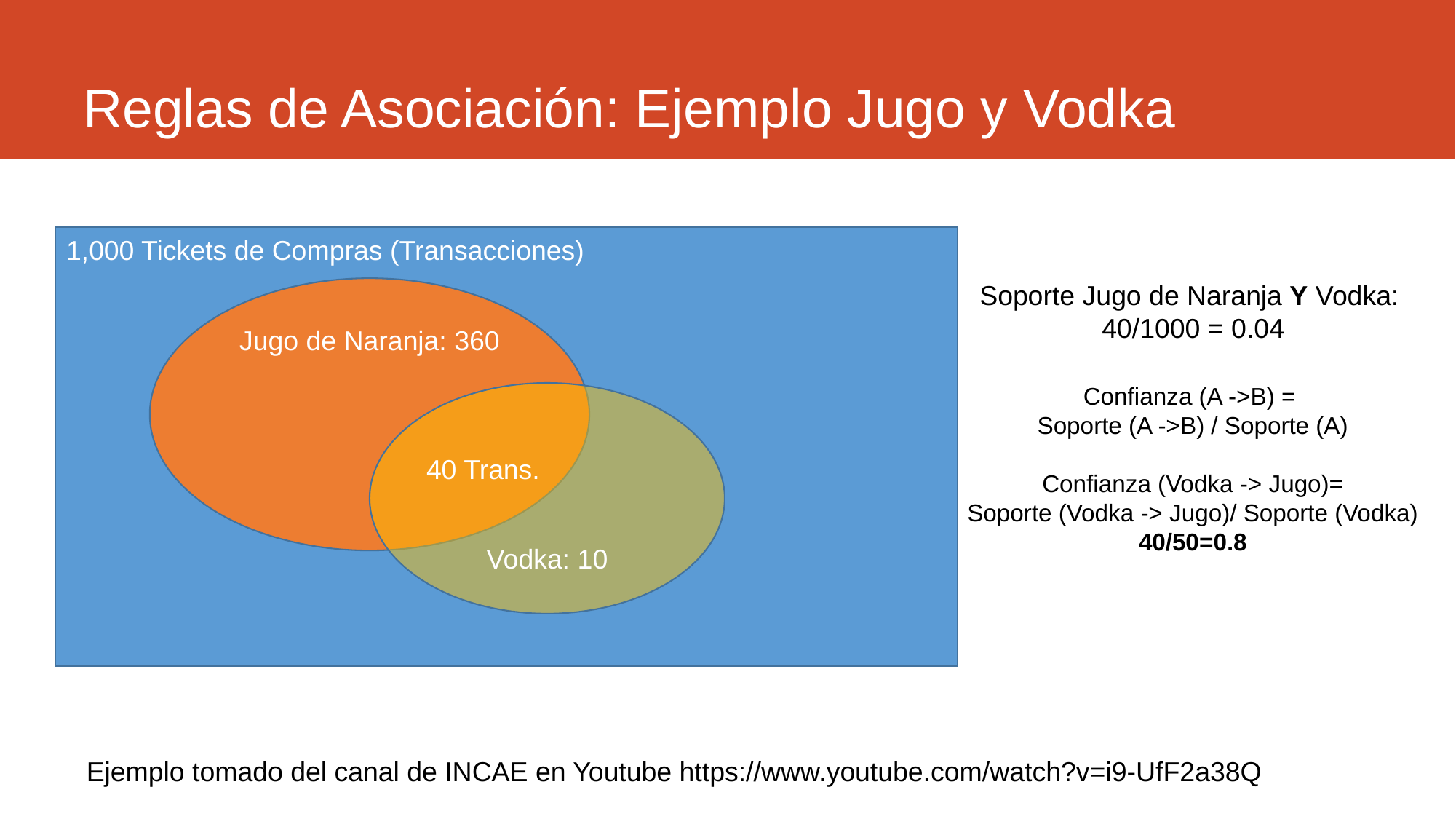

# Reglas de Asociación: Ejemplo Jugo y Vodka
1,000 Tickets de Compras (Transacciones)
Soporte Jugo de Naranja Y Vodka:
40/1000 = 0.04
Jugo de Naranja: 360
Confianza (A ->B) =
Soporte (A ->B) / Soporte (A)

Confianza (Vodka -> Jugo)=
Soporte (Vodka -> Jugo)/ Soporte (Vodka)
40/50=0.8

Vodka: 10
40 Trans.
Ejemplo tomado del canal de INCAE en Youtube https://www.youtube.com/watch?v=i9-UfF2a38Q